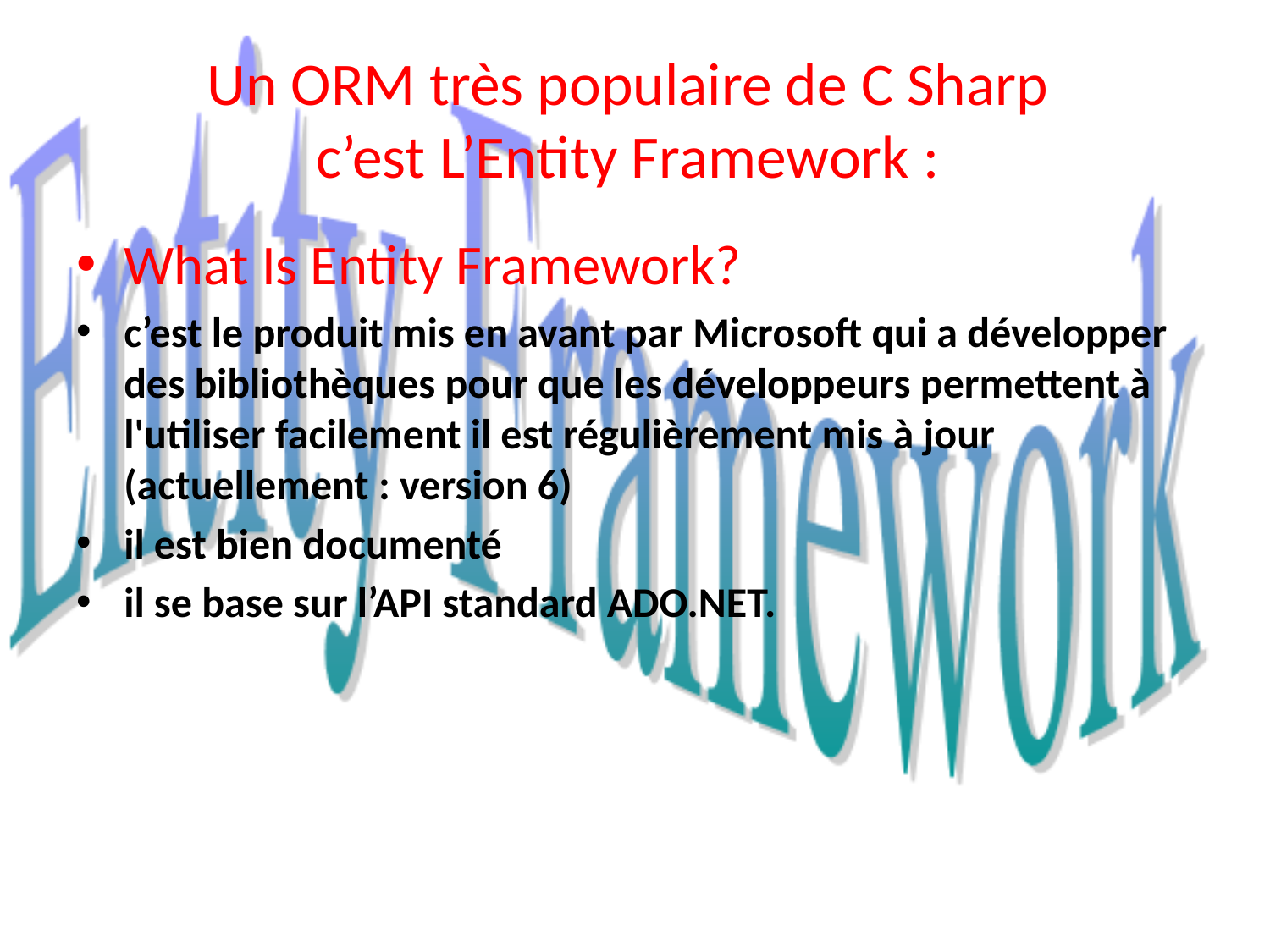

# Un ORM très populaire de C Sharp c’est L’Entity Framework :
What Is Entity Framework?
c’est le produit mis en avant par Microsoft qui a développer des bibliothèques pour que les développeurs permettent à l'utiliser facilement il est régulièrement mis à jour (actuellement : version 6)
il est bien documenté
il se base sur l’API standard ADO.NET.